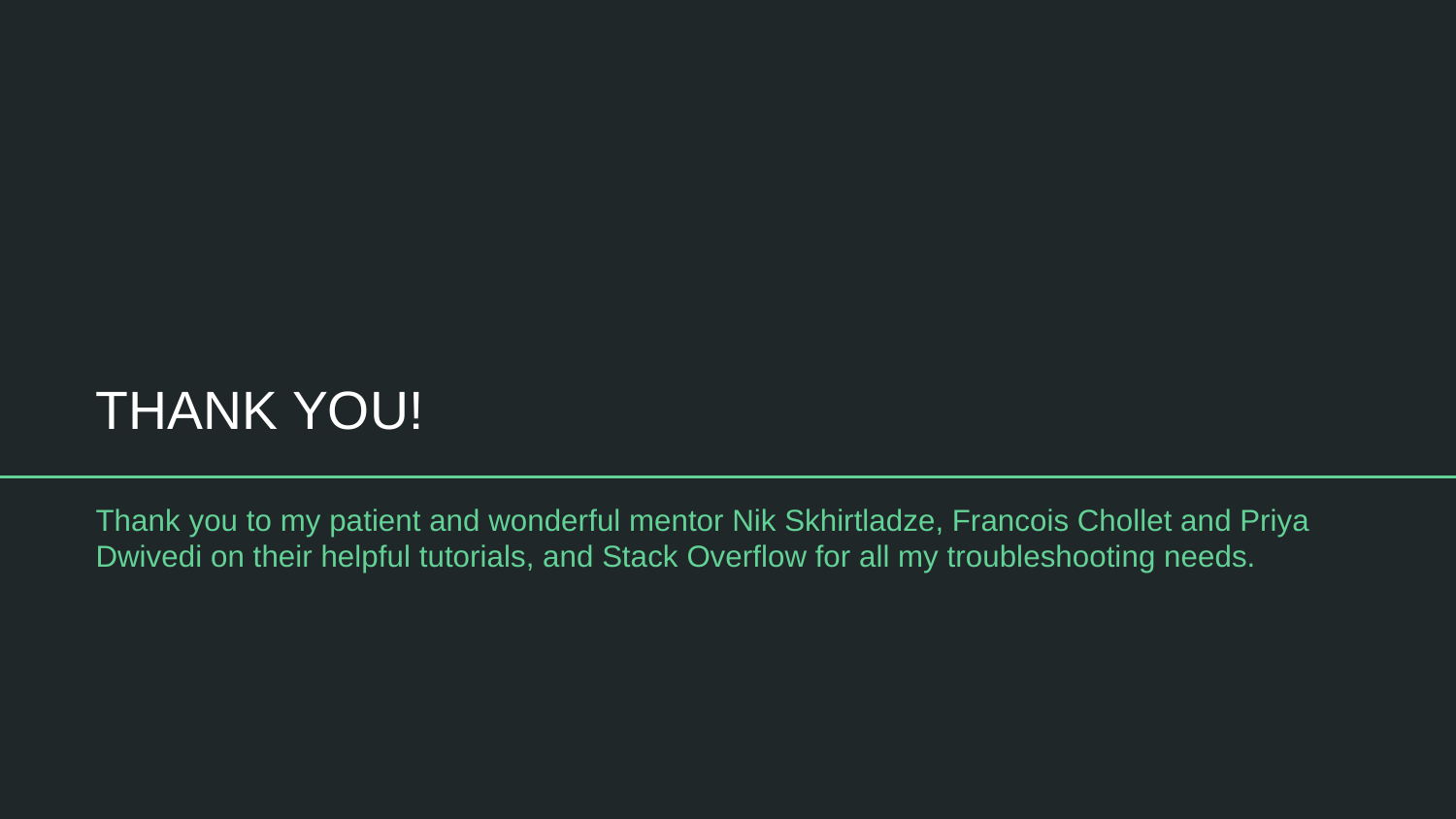

# THANK YOU!
Thank you to my patient and wonderful mentor Nik Skhirtladze, Francois Chollet and Priya Dwivedi on their helpful tutorials, and Stack Overflow for all my troubleshooting needs.